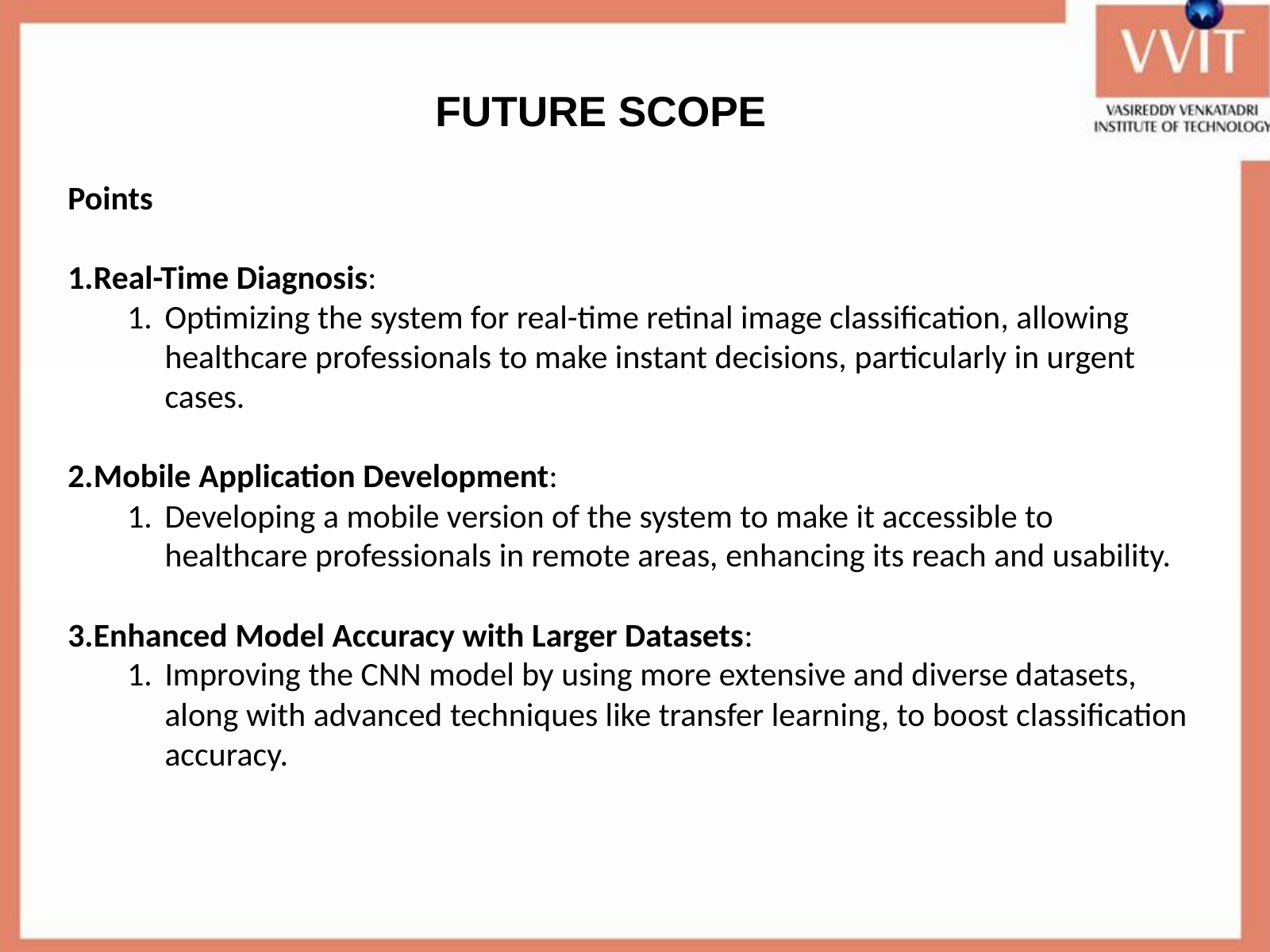

FUTURE SCOPE
Points

Real-Time Diagnosis:
Optimizing the system for real-time retinal image classification, allowing healthcare professionals to make instant decisions, particularly in urgent cases.

Mobile Application Development:
Developing a mobile version of the system to make it accessible to healthcare professionals in remote areas, enhancing its reach and usability.

Enhanced Model Accuracy with Larger Datasets:
Improving the CNN model by using more extensive and diverse datasets, along with advanced techniques like transfer learning, to boost classification accuracy.